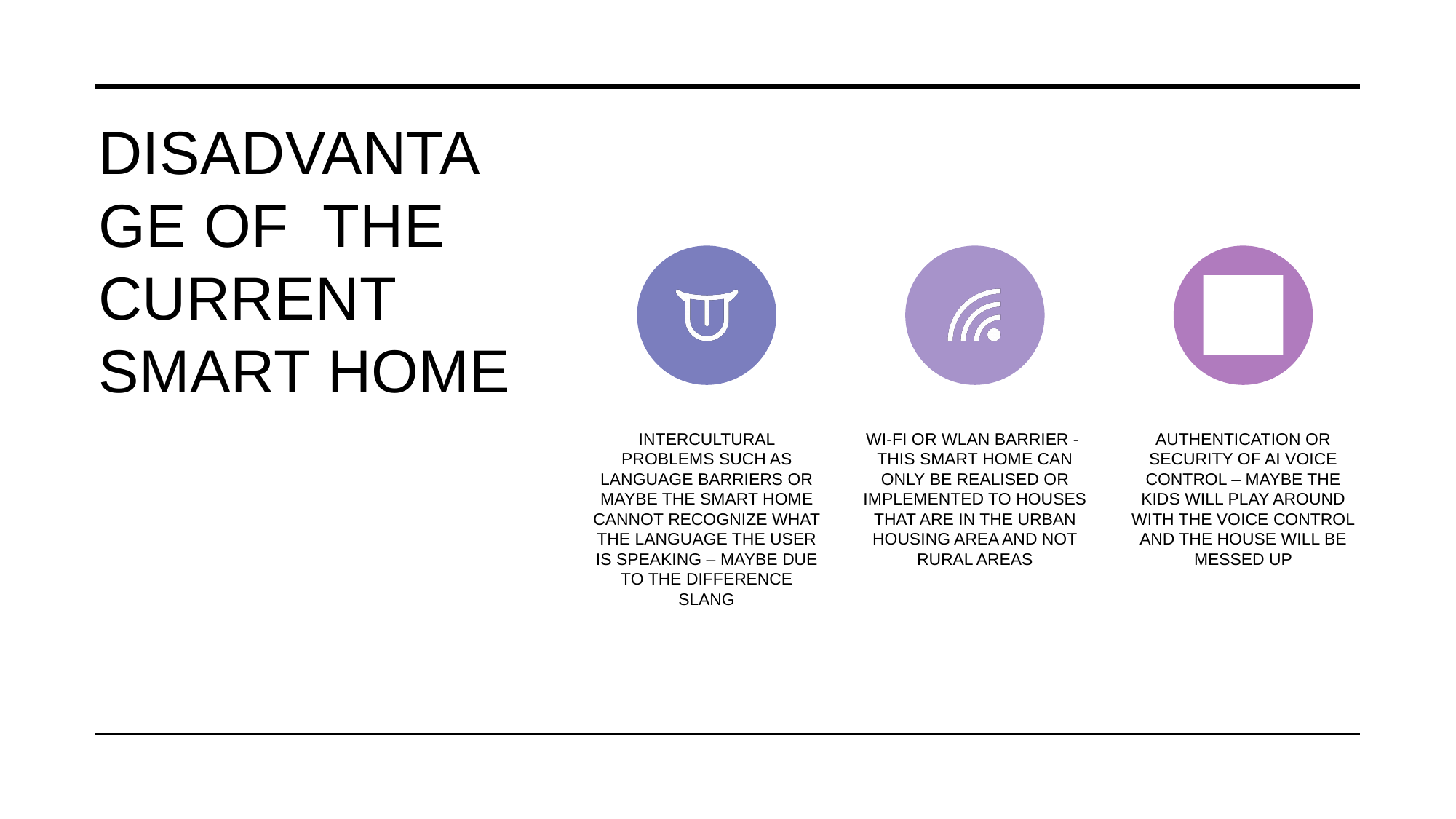

# disadvantage of  the current smart home
Intercultural problems such as language barriers or maybe the smart home cannot recognize what the language the user is speaking – maybe due to the difference slang
Wi-fi or Wlan Barrier -  this smart home can only be realised or implemented to houses that are in the urban housing area and not rural areas
Authentication or security of AI voice control – maybe the kids will play around with the voice control and the house will be messed up